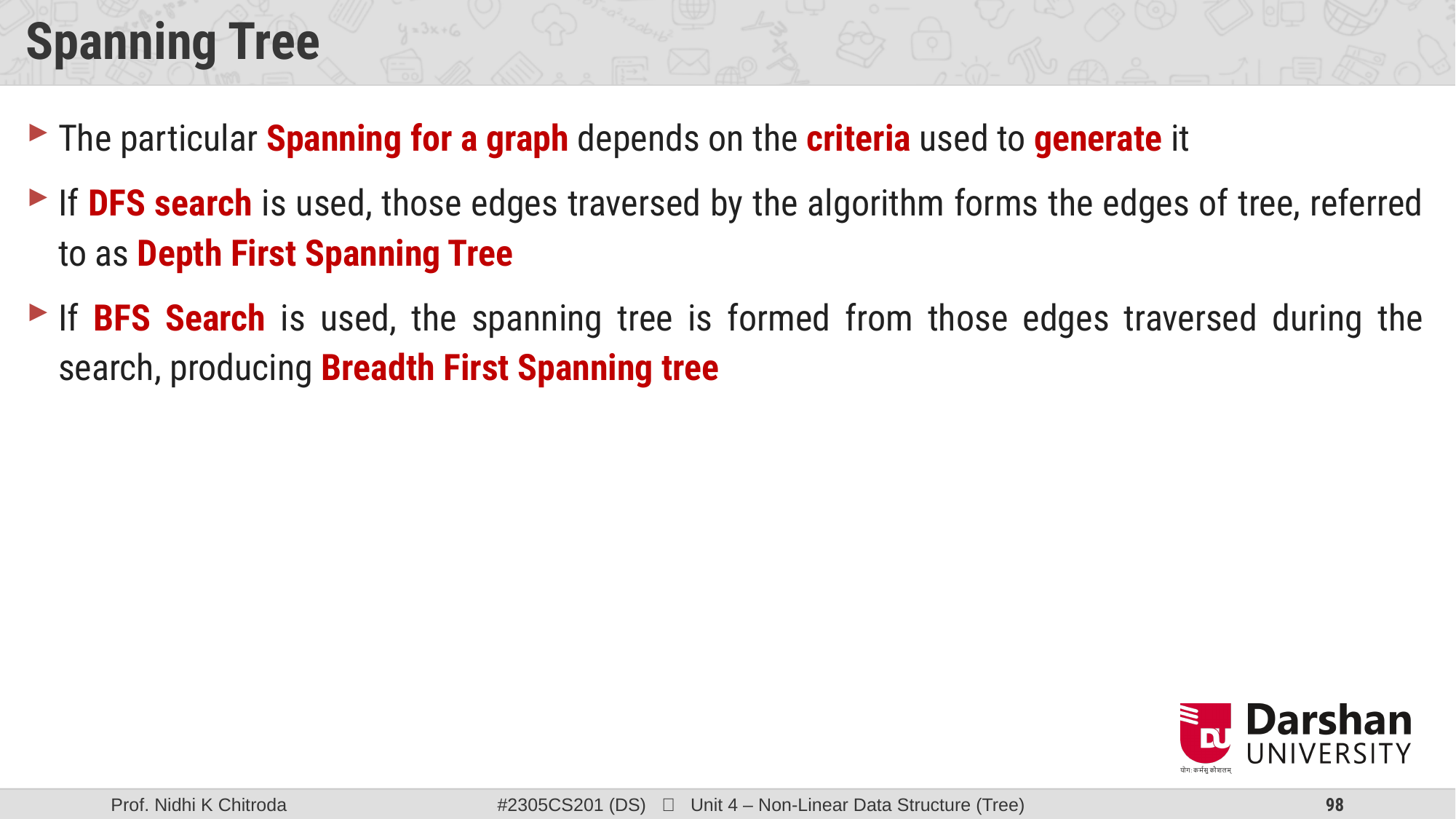

# Spanning Tree
The particular Spanning for a graph depends on the criteria used to generate it
If DFS search is used, those edges traversed by the algorithm forms the edges of tree, referred to as Depth First Spanning Tree
If BFS Search is used, the spanning tree is formed from those edges traversed during the search, producing Breadth First Spanning tree